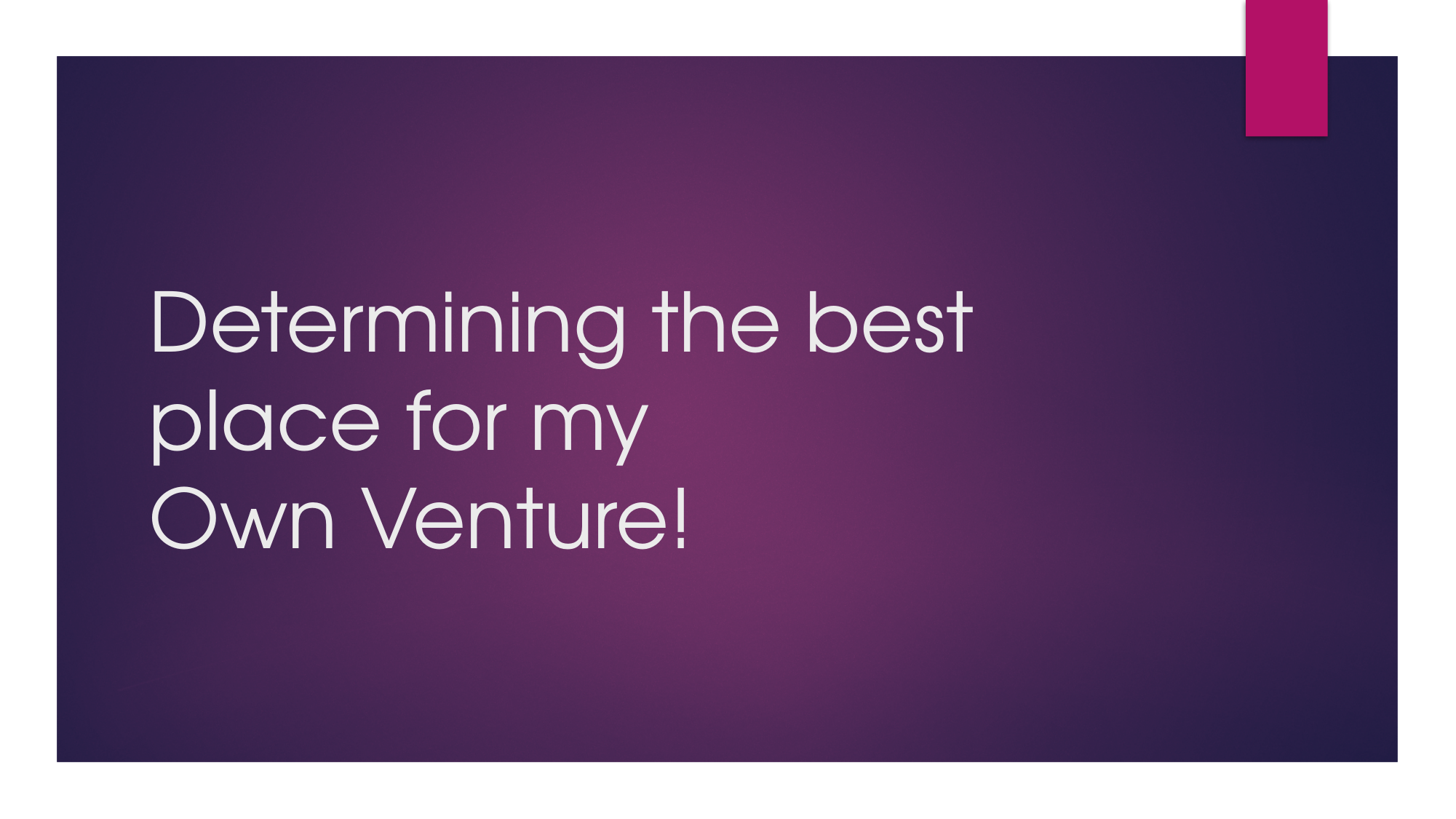

# Determining the best place for my Own Venture!